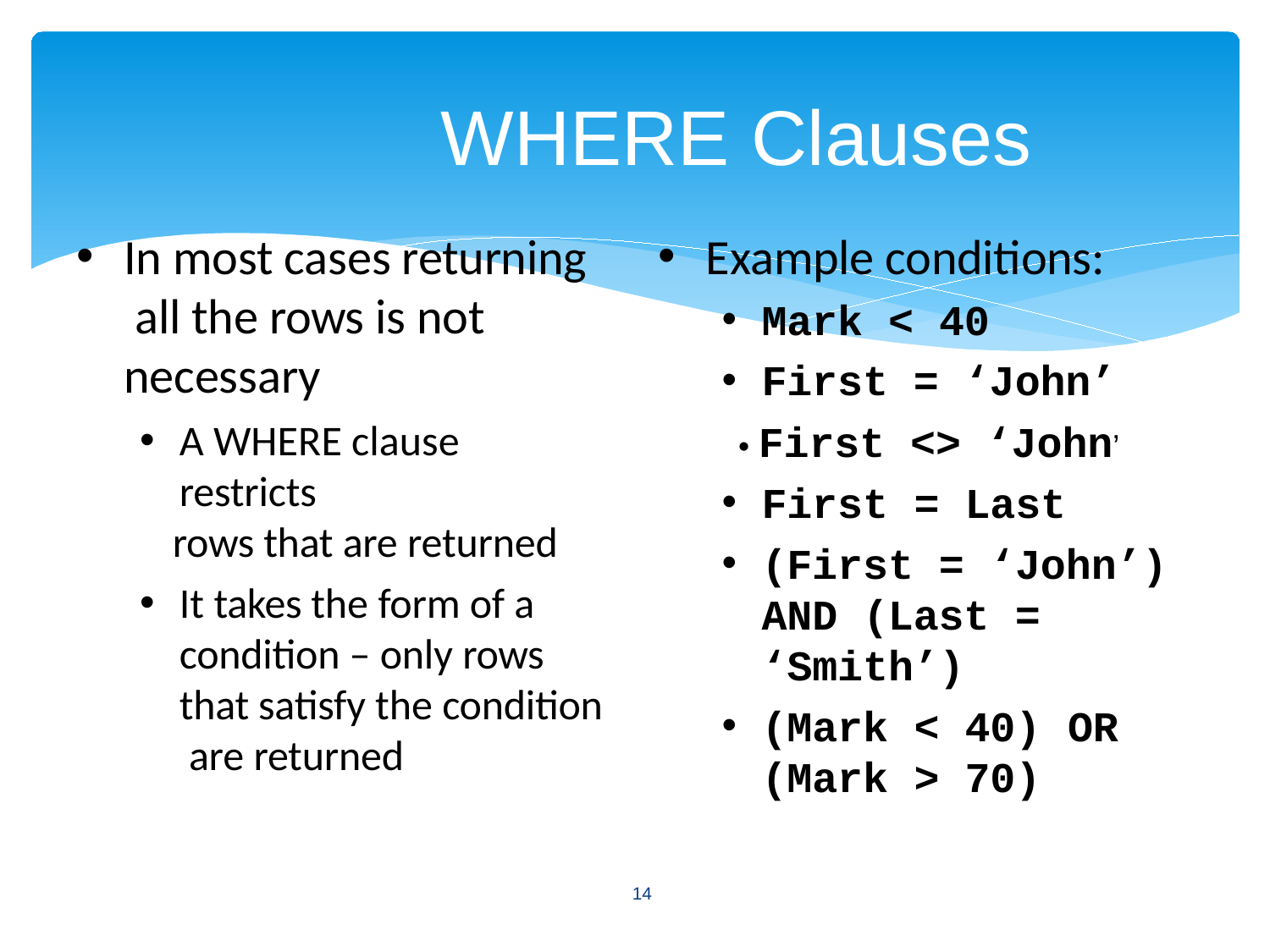

# WHERE Clauses
In most cases returning  all the rows is not  necessary
A WHERE clause restricts
rows that are returned
It takes the form of a  condition – only rows  that satisfy the condition  are returned
Example conditions:
Mark < 40
First = ‘John’
• First <> ‘John’
First
(First =
= Last
‘John’)
=
AND (Last
‘Smith’)
(Mark
(Mark
< 40)	OR
> 70)
14